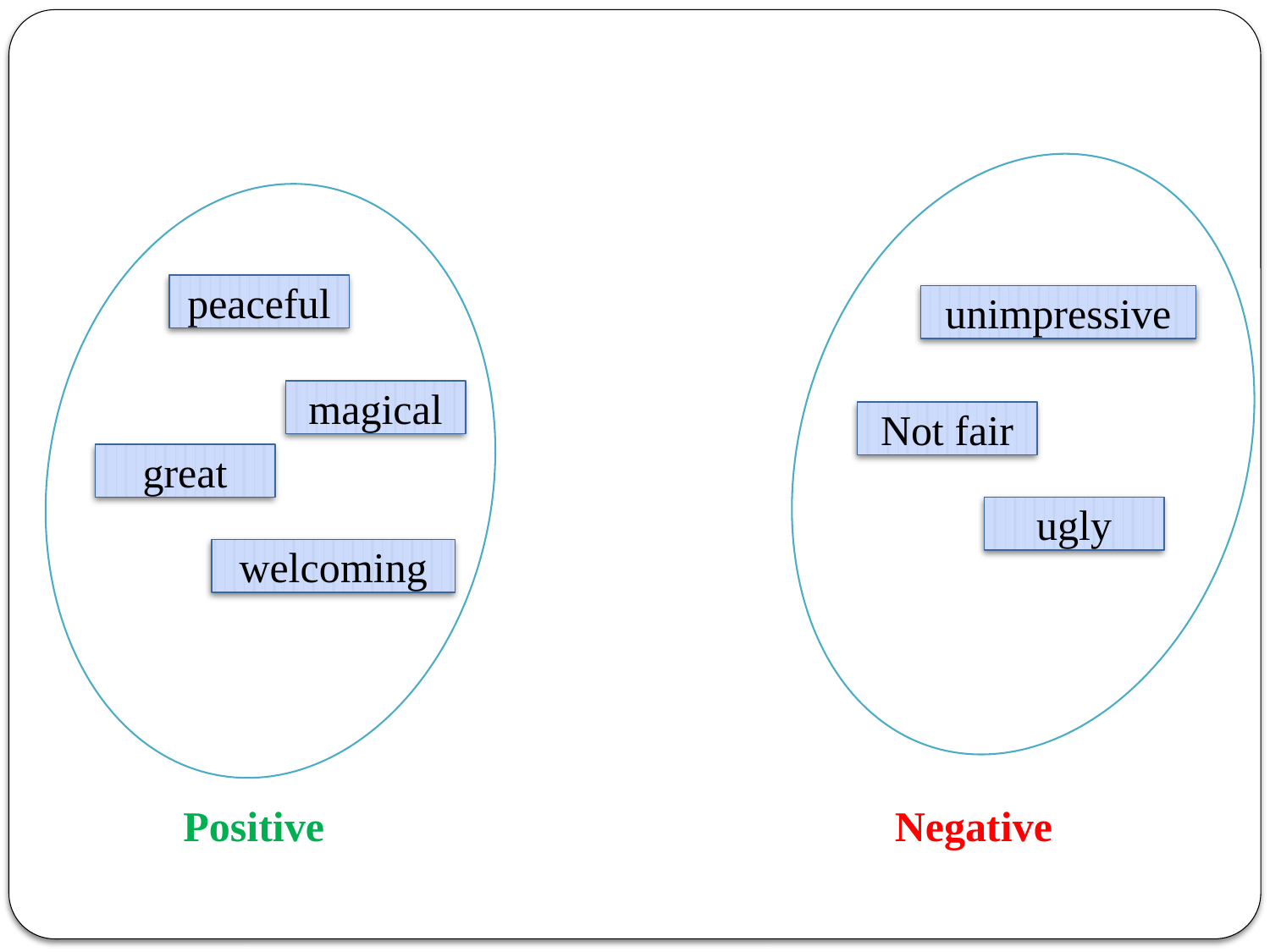

peaceful
unimpressive
magical
Not fair
great
ugly
welcoming
Positive
Negative